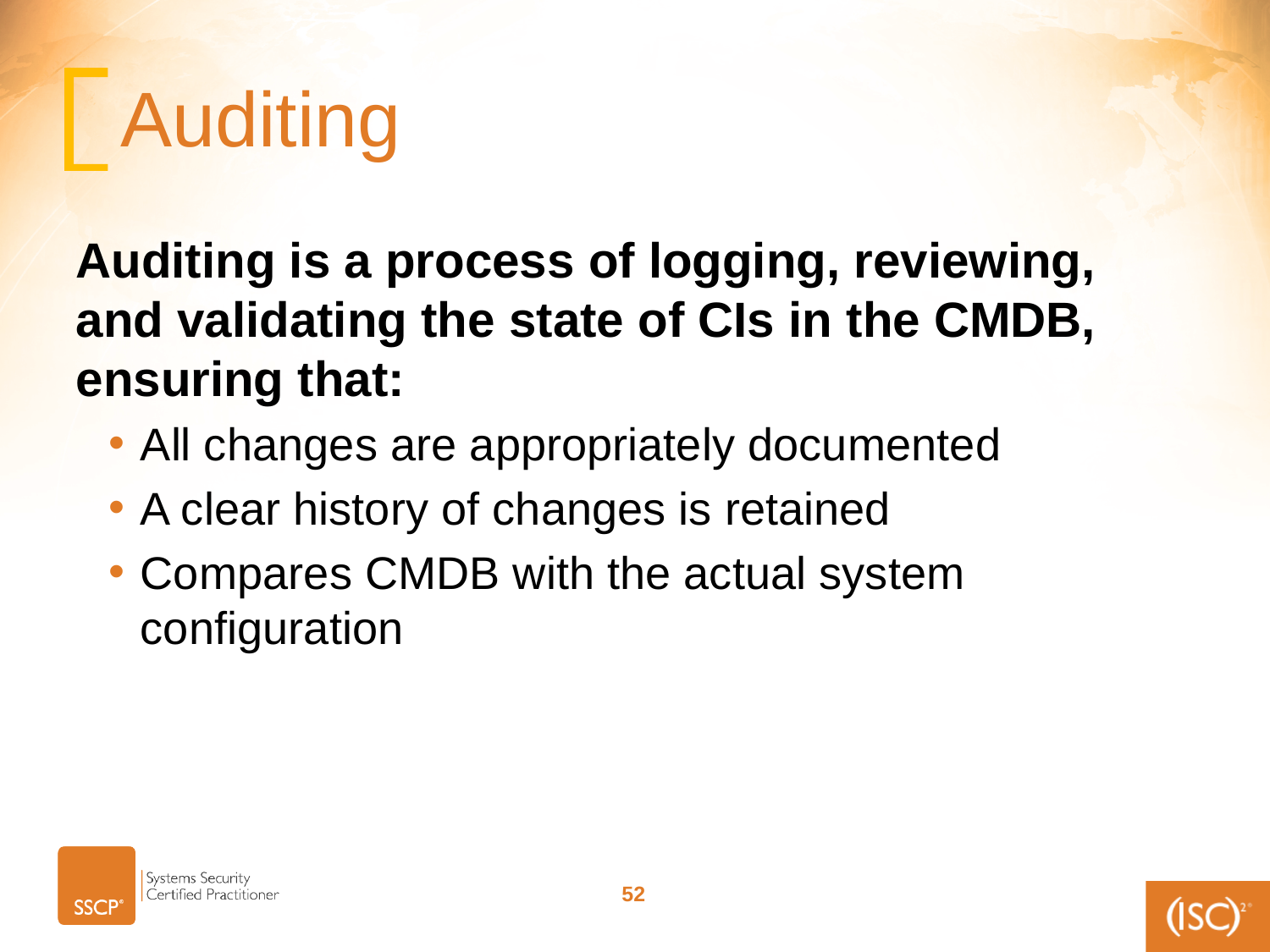

# Auditing
Auditing is a process of logging, reviewing, and validating the state of CIs in the CMDB, ensuring that:
All changes are appropriately documented
A clear history of changes is retained
Compares CMDB with the actual system configuration